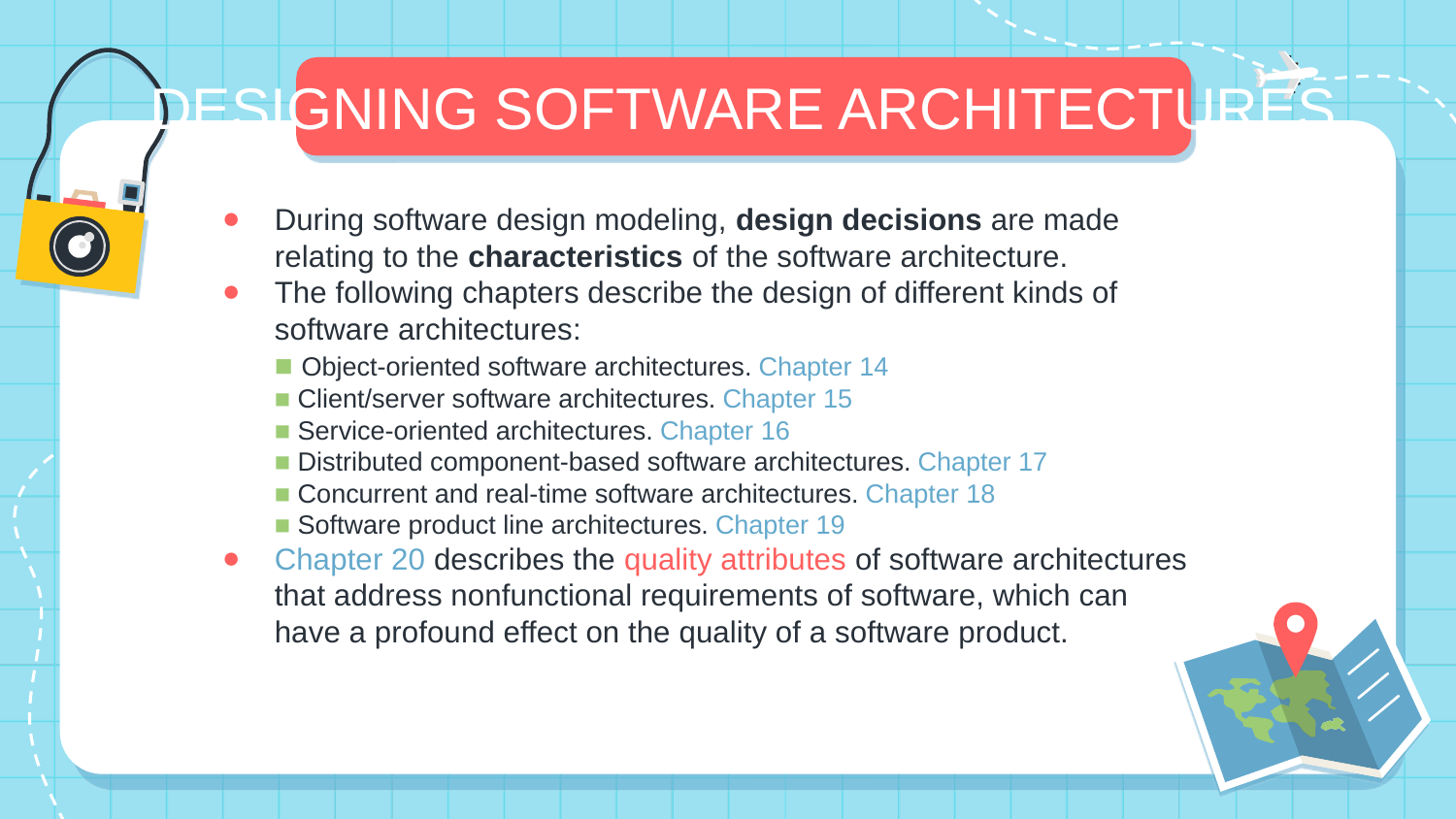

# DESIGNING SOFTWARE ARCHITECTURES
During software design modeling, design decisions are made relating to the characteristics of the software architecture.
The following chapters describe the design of different kinds of software architectures:
■ Object-oriented software architectures. Chapter 14
■ Client/server software architectures. Chapter 15
■ Service-oriented architectures. Chapter 16
■ Distributed component-based software architectures. Chapter 17
■ Concurrent and real-time software architectures. Chapter 18
■ Software product line architectures. Chapter 19
Chapter 20 describes the quality attributes of software architectures that address nonfunctional requirements of software, which can have a profound effect on the quality of a software product.